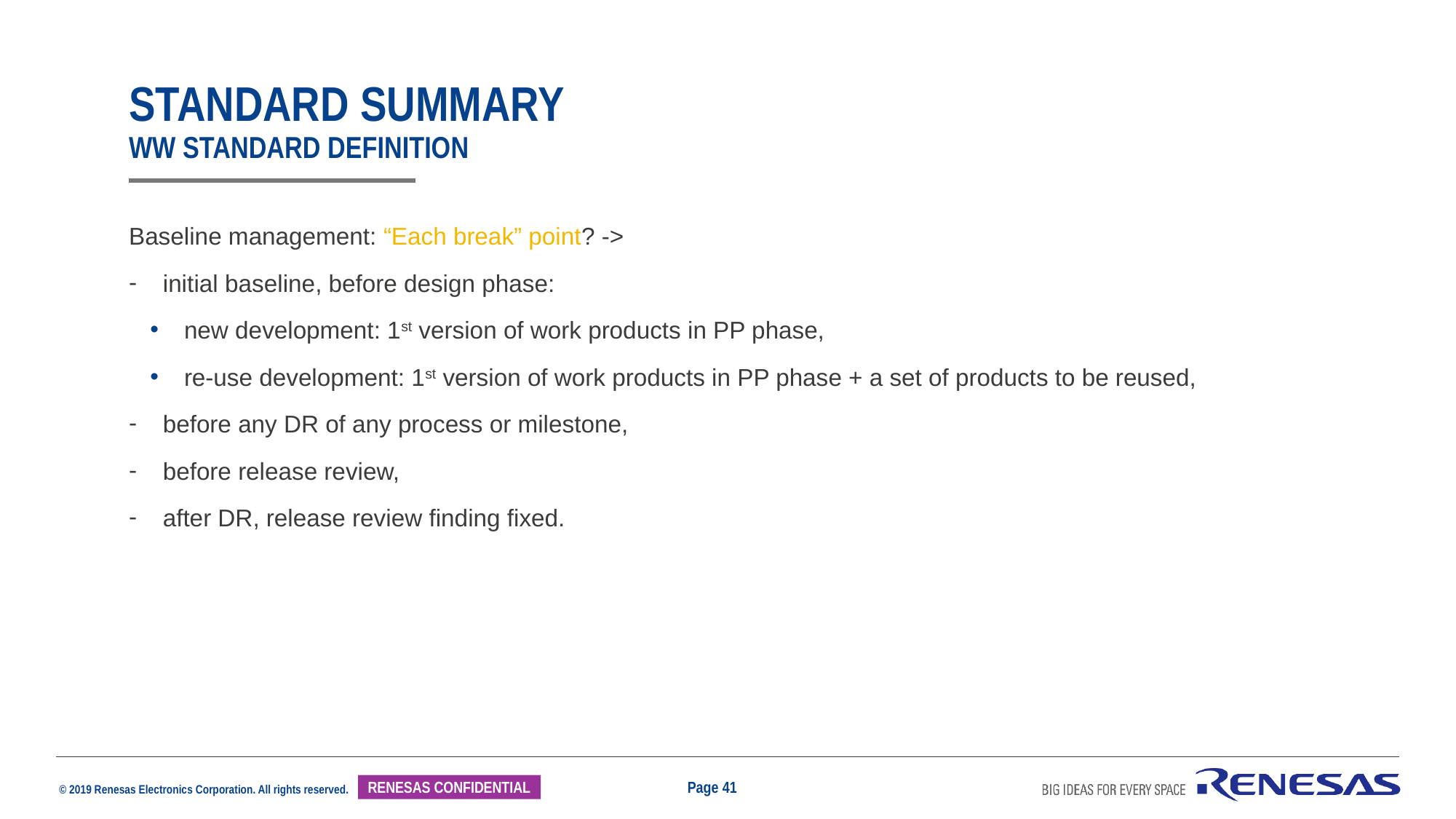

# standard summary ww standard definition
Baseline management: “Each break” point? ->
initial baseline, before design phase:
new development: 1st version of work products in PP phase,
re-use development: 1st version of work products in PP phase + a set of products to be reused,
before any DR of any process or milestone,
before release review,
after DR, release review finding fixed.

Page 41